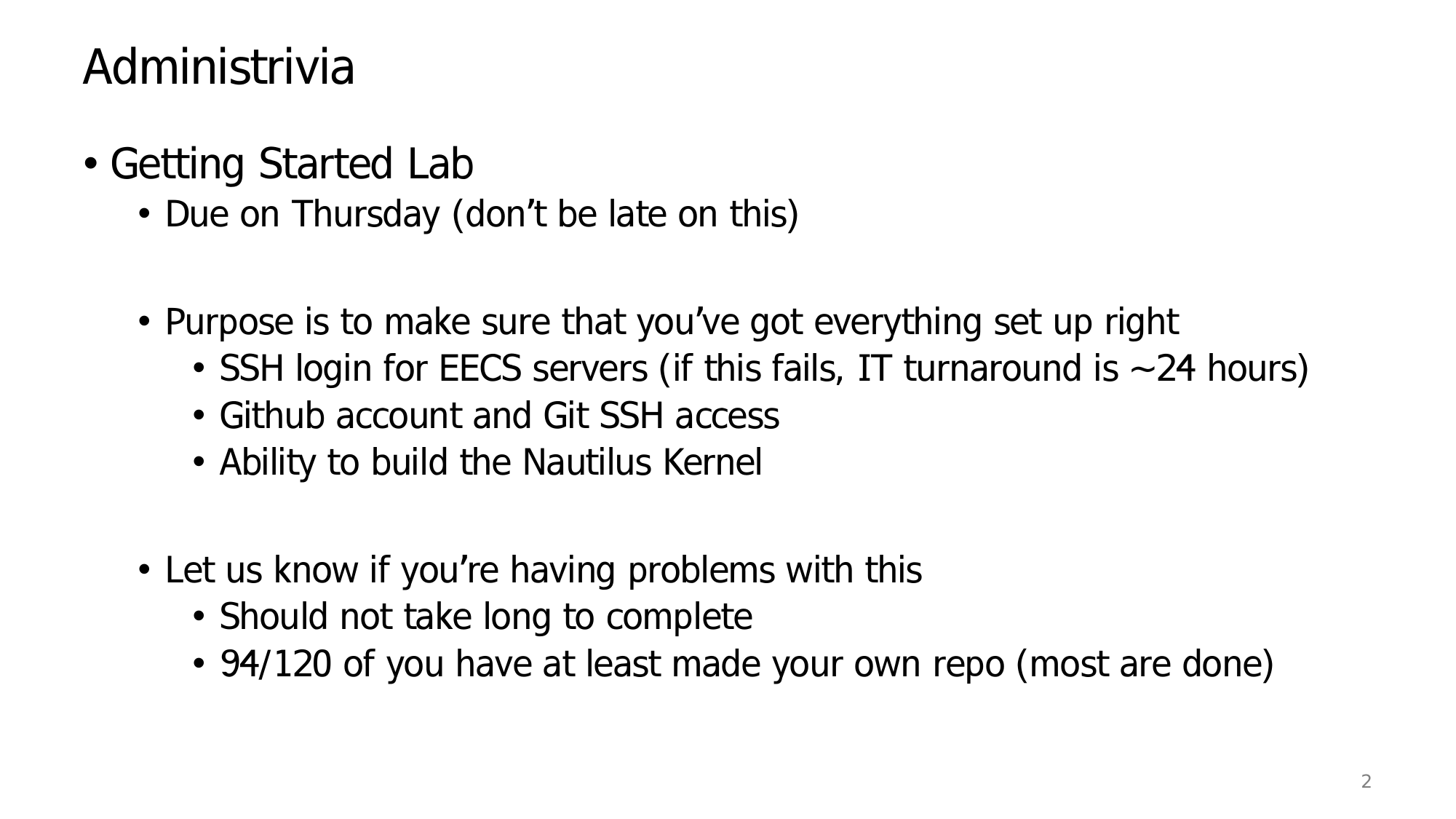

# Administrivia
Getting Started Lab
Due on Thursday (don’t be late on this)

Purpose is to make sure that you’ve got everything set up right
SSH login for EECS servers (if this fails, IT turnaround is ~24 hours)
Github account and Git SSH access
Ability to build the Nautilus Kernel

Let us know if you’re having problems with this
Should not take long to complete
94/120 of you have at least made your own repo (most are done)
2